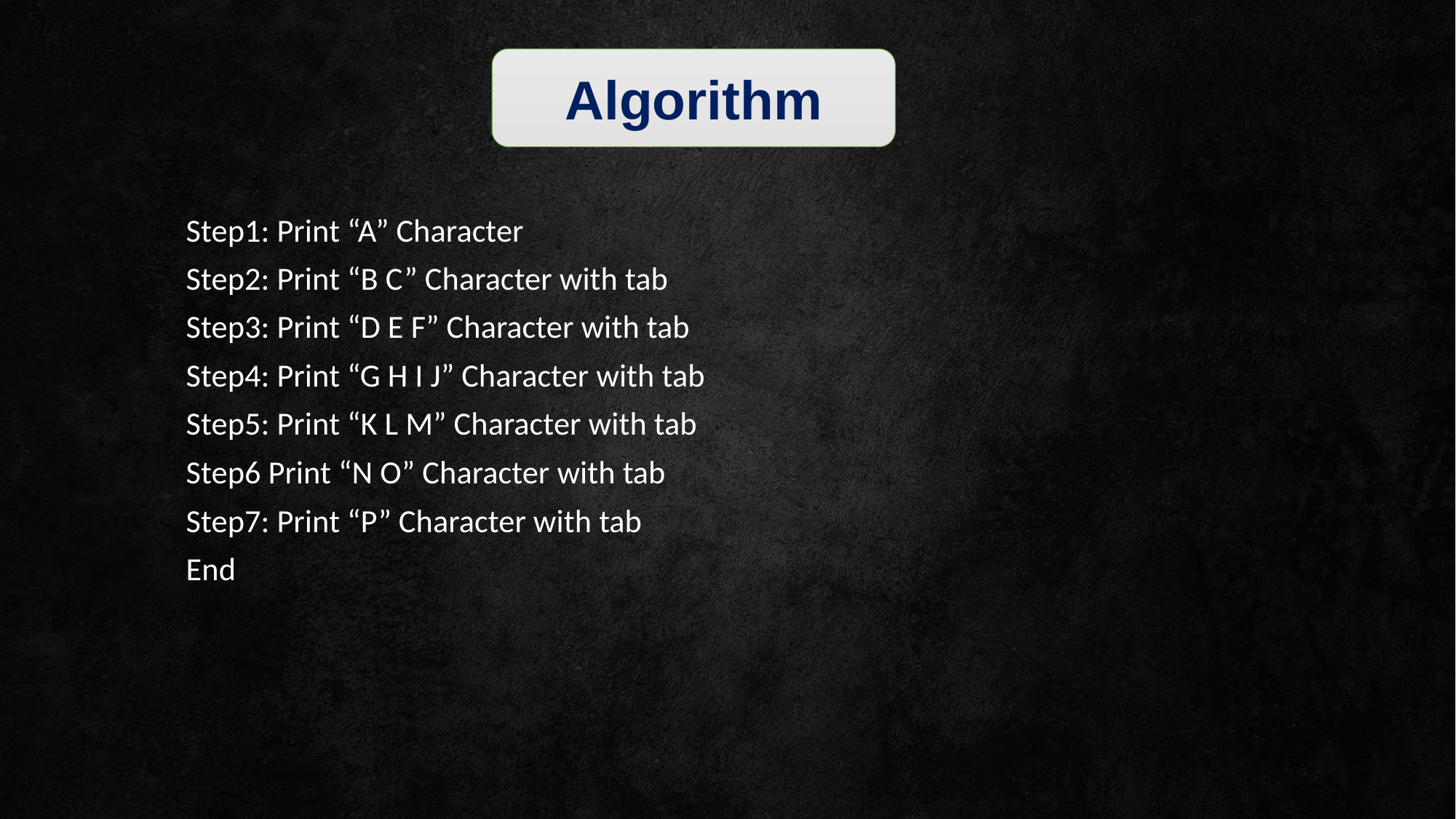

Algorithm
Step1: Print “A” Character
Step2: Print “B C” Character with tab
Step3: Print “D E F” Character with tab
Step4: Print “G H I J” Character with tab
Step5: Print “K L M” Character with tab
Step6 Print “N O” Character with tab
Step7: Print “P” Character with tab
End